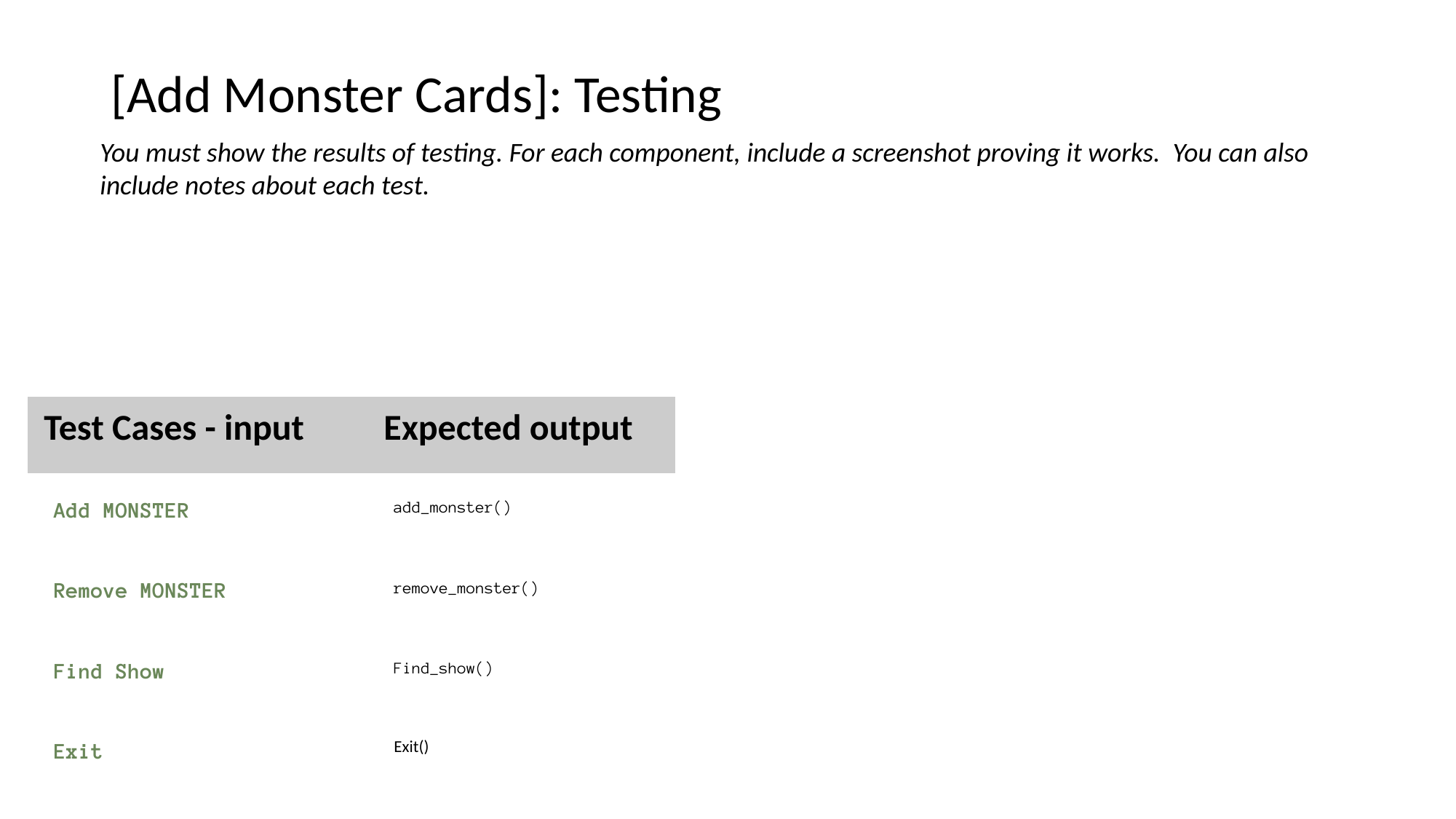

# [Add Monster Cards]: Testing
You must show the results of testing. For each component, include a screenshot proving it works.  You can also include notes about each test.
| Test Cases - input | Expected output |
| --- | --- |
| Add MONSTER | add\_monster() |
| Remove MONSTER | remove\_monster() |
| Find Show | Find\_show() |
| Exit | Exit() |